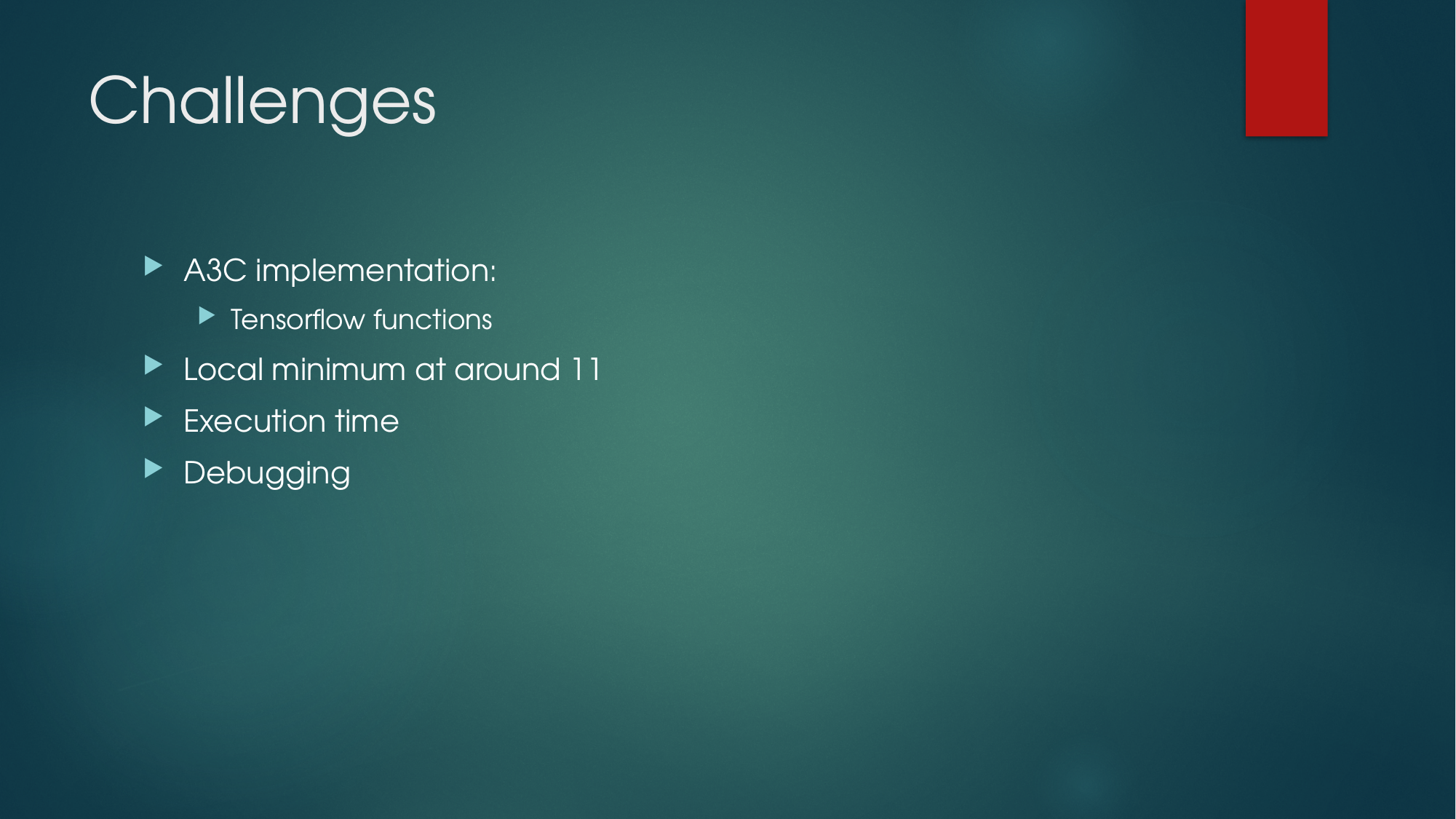

# Challenges
A3C implementation:
Tensorflow functions
Local minimum at around 11
Execution time
Debugging